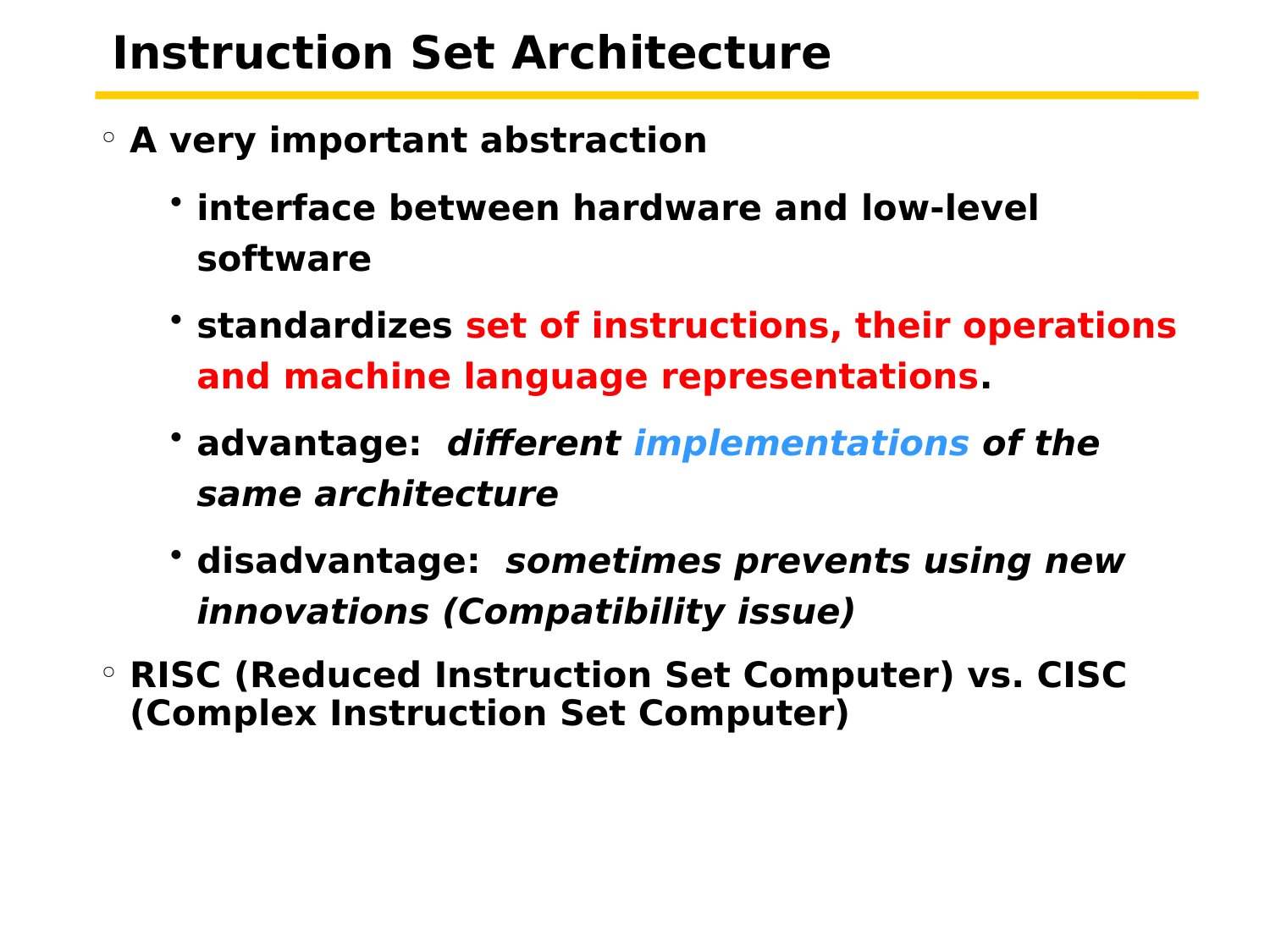

Instruction Set Architecture
A very important abstraction
interface between hardware and low-level software
standardizes set of instructions, their operations and machine language representations.
advantage:  different implementations of the same architecture
disadvantage:  sometimes prevents using new innovations (Compatibility issue)
RISC (Reduced Instruction Set Computer) vs. CISC (Complex Instruction Set Computer)